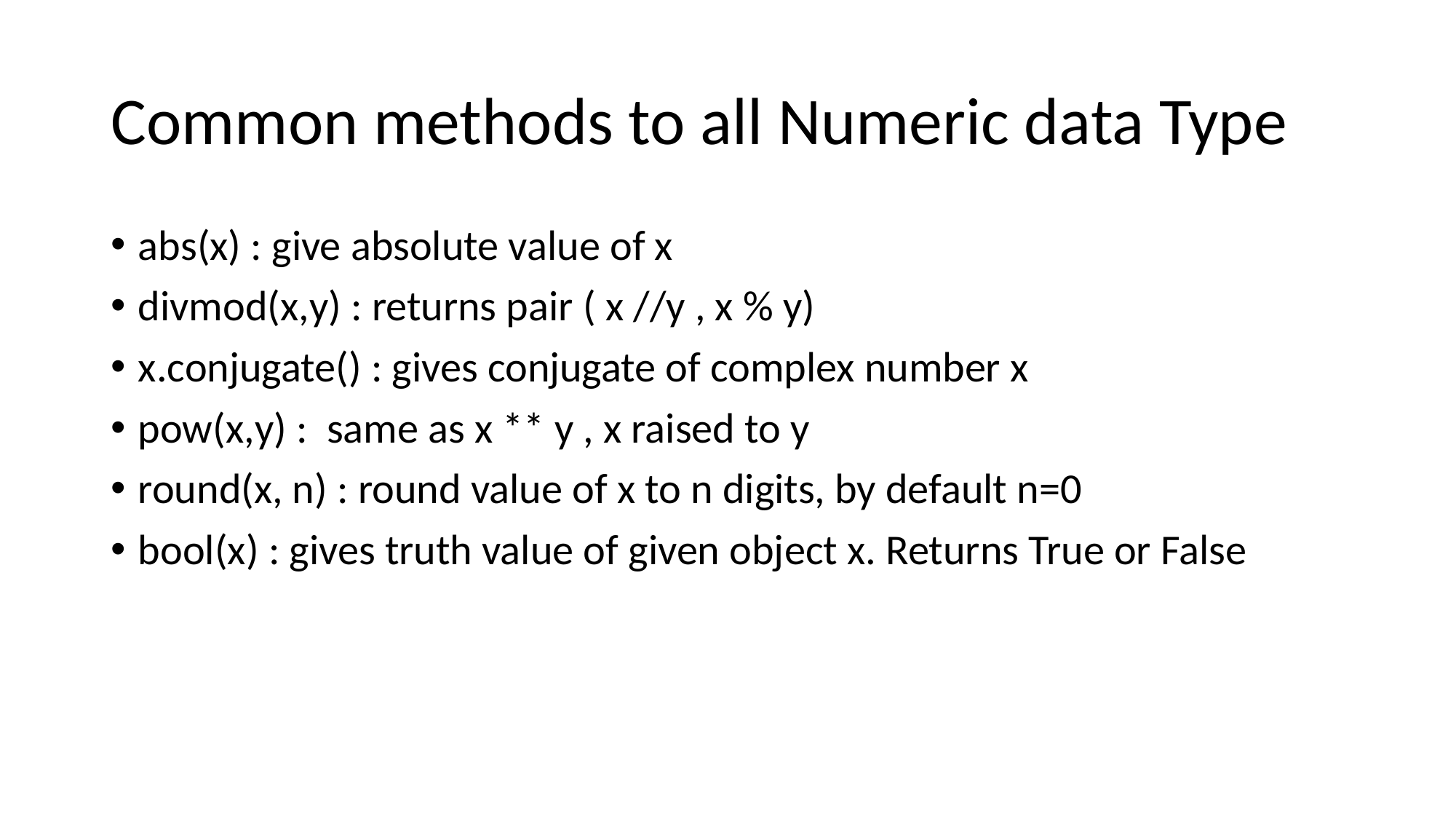

# Common methods to all Numeric data Type
abs(x) : give absolute value of x
divmod(x,y) : returns pair ( x //y , x % y)
x.conjugate() : gives conjugate of complex number x
pow(x,y) :  same as x ** y , x raised to y
round(x, n) : round value of x to n digits, by default n=0
bool(x) : gives truth value of given object x. Returns True or False